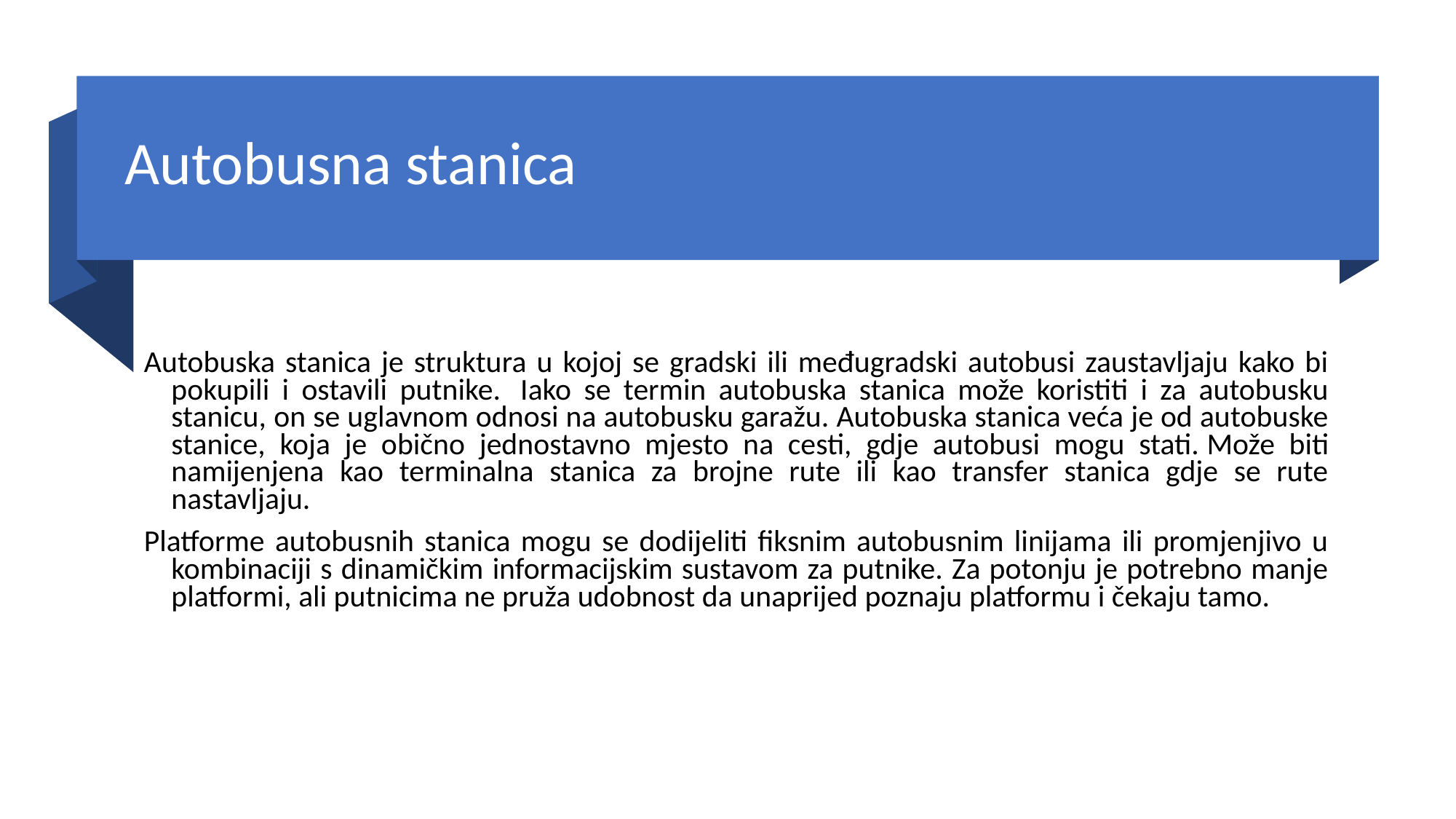

Autobusna stanica

Autobuska stanica je struktura u kojoj se gradski ili međugradski autobusi zaustavljaju kako bi pokupili i ostavili putnike.  Iako se termin autobuska stanica može koristiti i za autobusku stanicu, on se uglavnom odnosi na autobusku garažu. Autobuska stanica veća je od autobuske stanice, koja je obično jednostavno mjesto na cesti, gdje autobusi mogu stati. Može biti namijenjena kao terminalna stanica za brojne rute ili kao transfer stanica gdje se rute nastavljaju.
Platforme autobusnih stanica mogu se dodijeliti fiksnim autobusnim linijama ili promjenjivo u kombinaciji s dinamičkim informacijskim sustavom za putnike. Za potonju je potrebno manje platformi, ali putnicima ne pruža udobnost da unaprijed poznaju platformu i čekaju tamo.